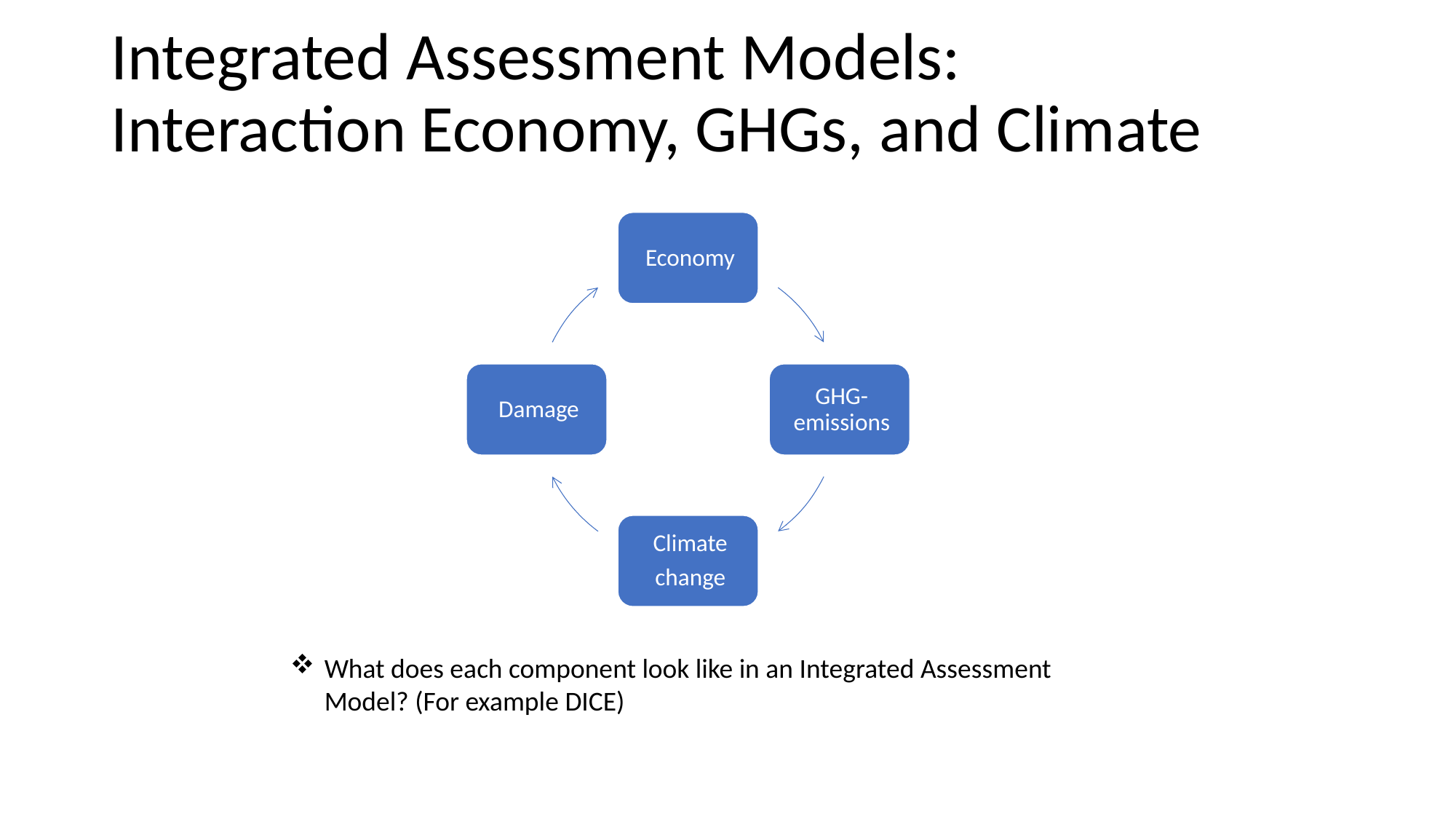

# Integrated Assessment Models: Interaction Economy, GHGs, and Climate
Economy
GHG-emissions
Climate
change
Damage
What does each component look like in an Integrated Assessment Model? (For example DICE)